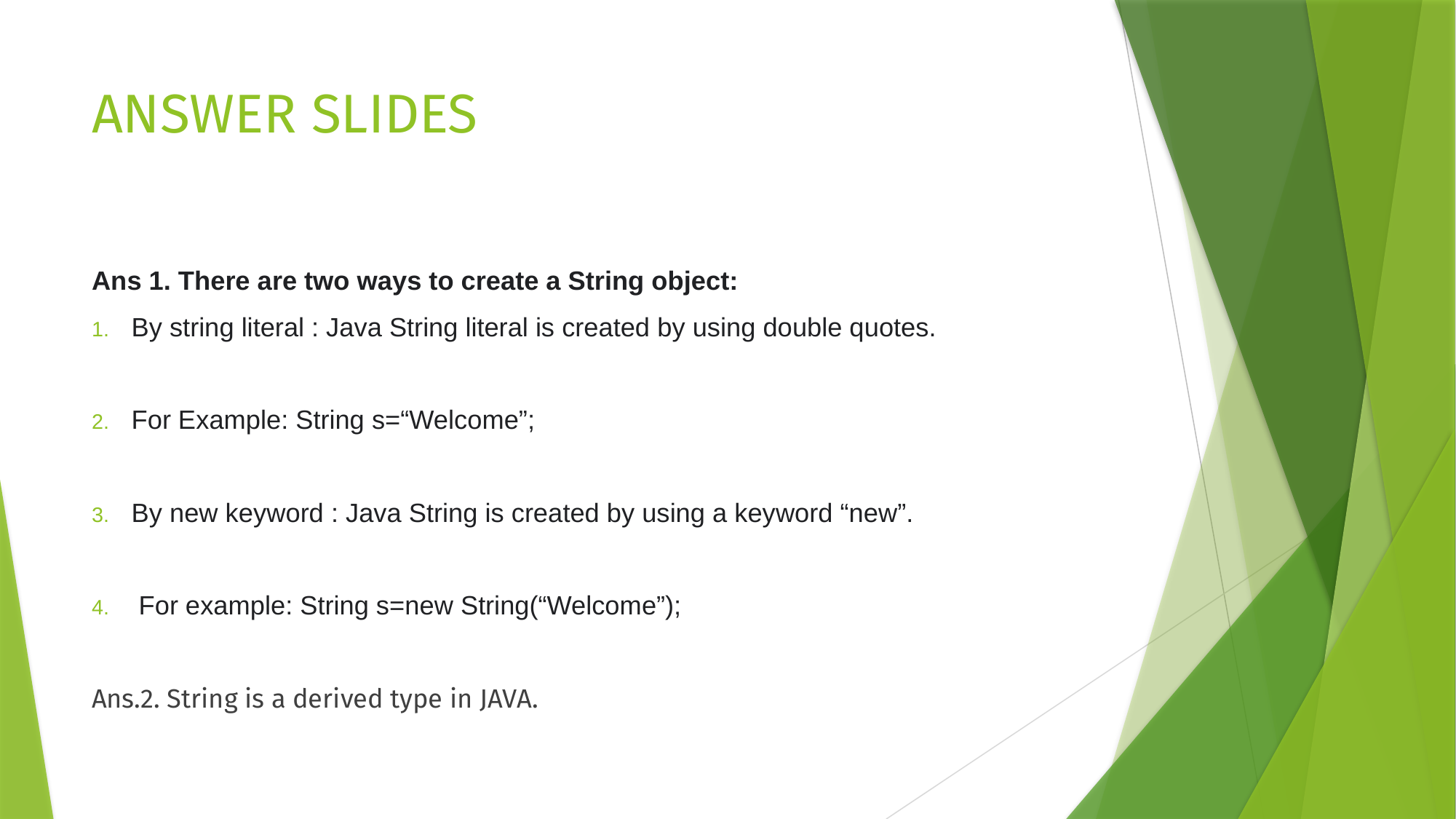

# ANSWER SLIDES
Ans 1. There are two ways to create a String object:
By string literal : Java String literal is created by using double quotes.

For Example: String s=“Welcome”;

By new keyword : Java String is created by using a keyword “new”.

 For example: String s=new String(“Welcome”);

Ans.2. String is a derived type in JAVA.